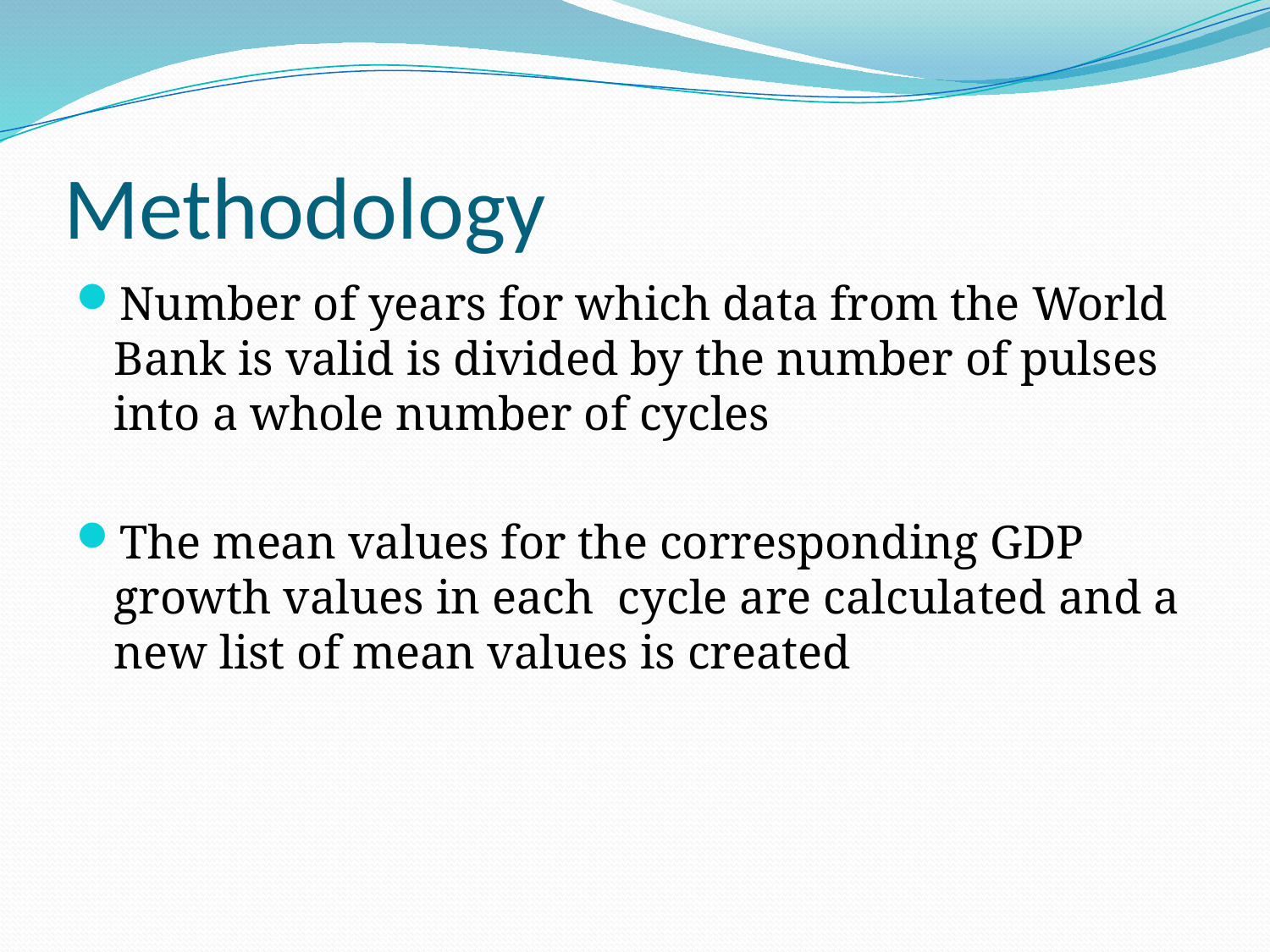

# Methodology
Number of years for which data from the World Bank is valid is divided by the number of pulses into a whole number of cycles

The mean values for the corresponding GDP growth values in each  cycle are calculated and a new list of mean values is created